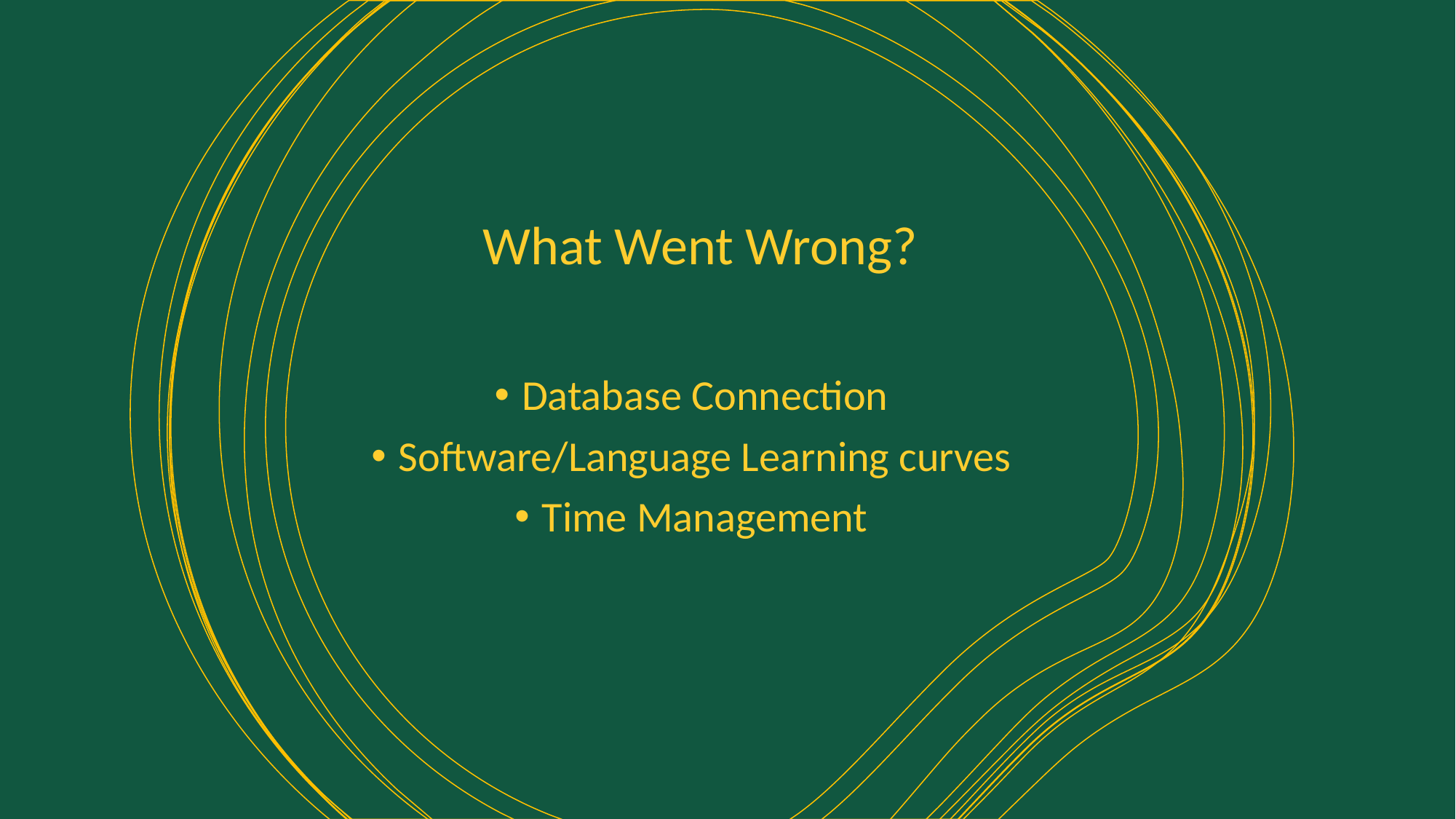

# What Went Wrong?
Database Connection
Software/Language Learning curves
Time Management